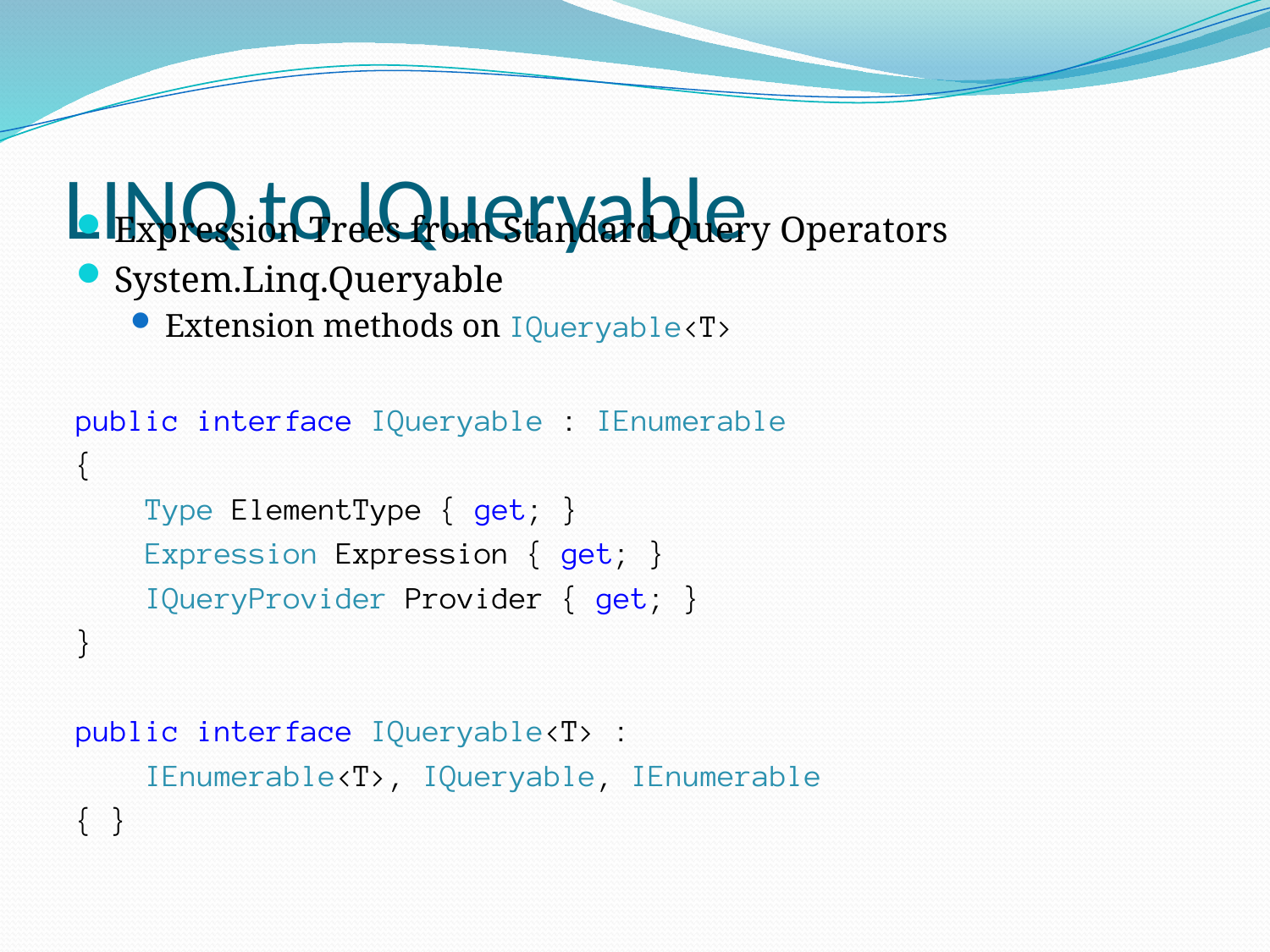

# LINQ to IQueryable
Expression Trees from Standard Query Operators
System.Linq.Queryable
Extension methods on IQueryable<T>

public interface IQueryable : IEnumerable
{
    Type ElementType { get; }
    Expression Expression { get; }
    IQueryProvider Provider { get; }
}

public interface IQueryable<T> :
    IEnumerable<T>, IQueryable, IEnumerable
{ }